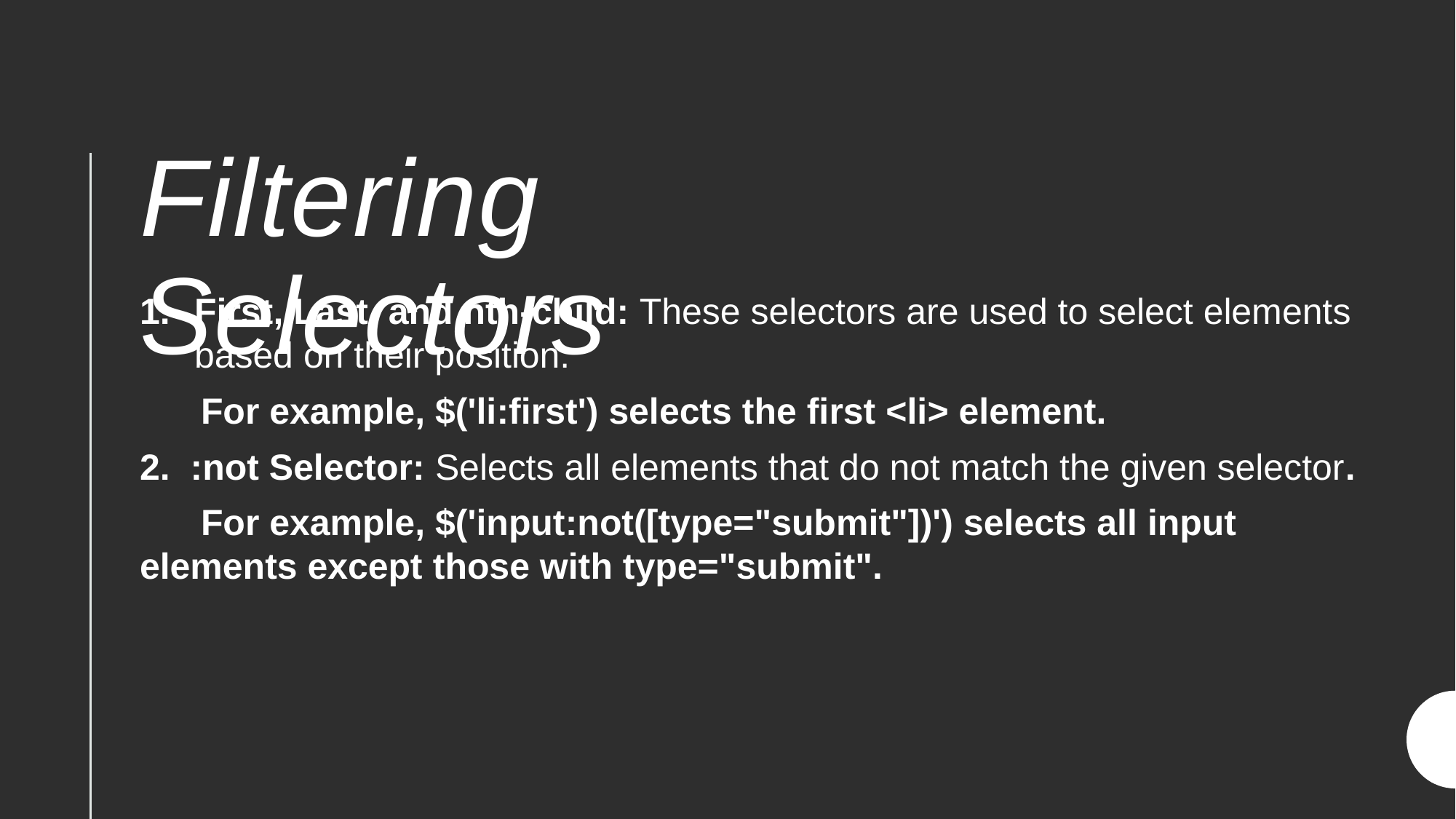

# Filtering Selectors
First, Last, and nth-child: These selectors are used to select elements based on their position.
      For example, $('li:first') selects the first <li> element.
2.  :not Selector: Selects all elements that do not match the given selector.
      For example, $('input:not([type="submit"])') selects all input elements except those with type="submit".